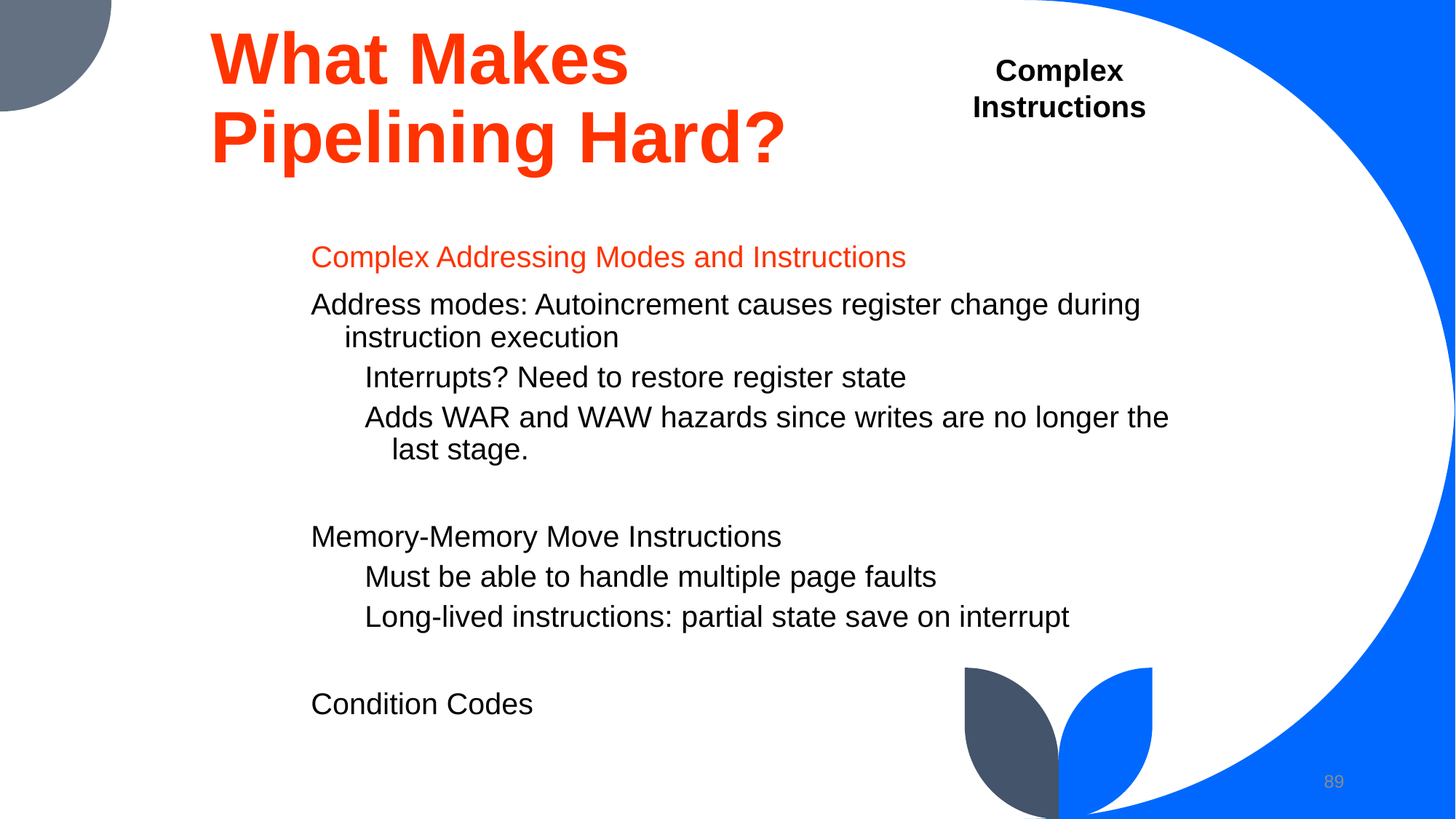

# What Makes Pipelining Hard?
Complex Instructions
Complex Addressing Modes and Instructions
Address modes: Autoincrement causes register change during instruction execution
Interrupts? Need to restore register state
Adds WAR and WAW hazards since writes are no longer the last stage.

Memory-Memory Move Instructions
Must be able to handle multiple page faults
Long-lived instructions: partial state save on interrupt

Condition Codes
89